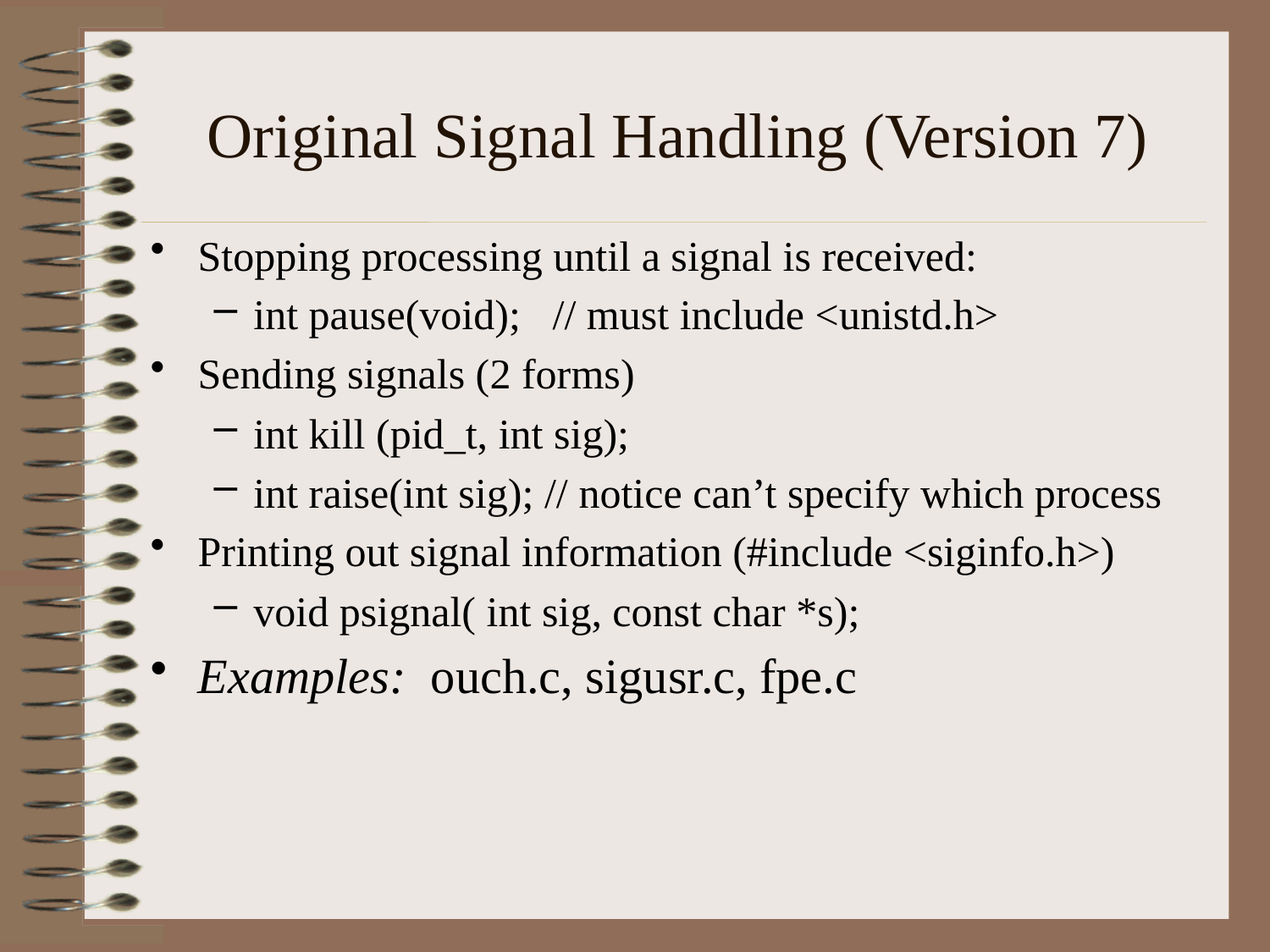

# Original Signal Handling (Version 7)
Stopping processing until a signal is received:
int pause(void);   // must include <unistd.h>
Sending signals (2 forms)
int kill (pid_t, int sig);
int raise(int sig); // notice can’t specify which process
Printing out signal information (#include <siginfo.h>)
void psignal( int sig, const char *s);
Examples:  ouch.c, sigusr.c, fpe.c